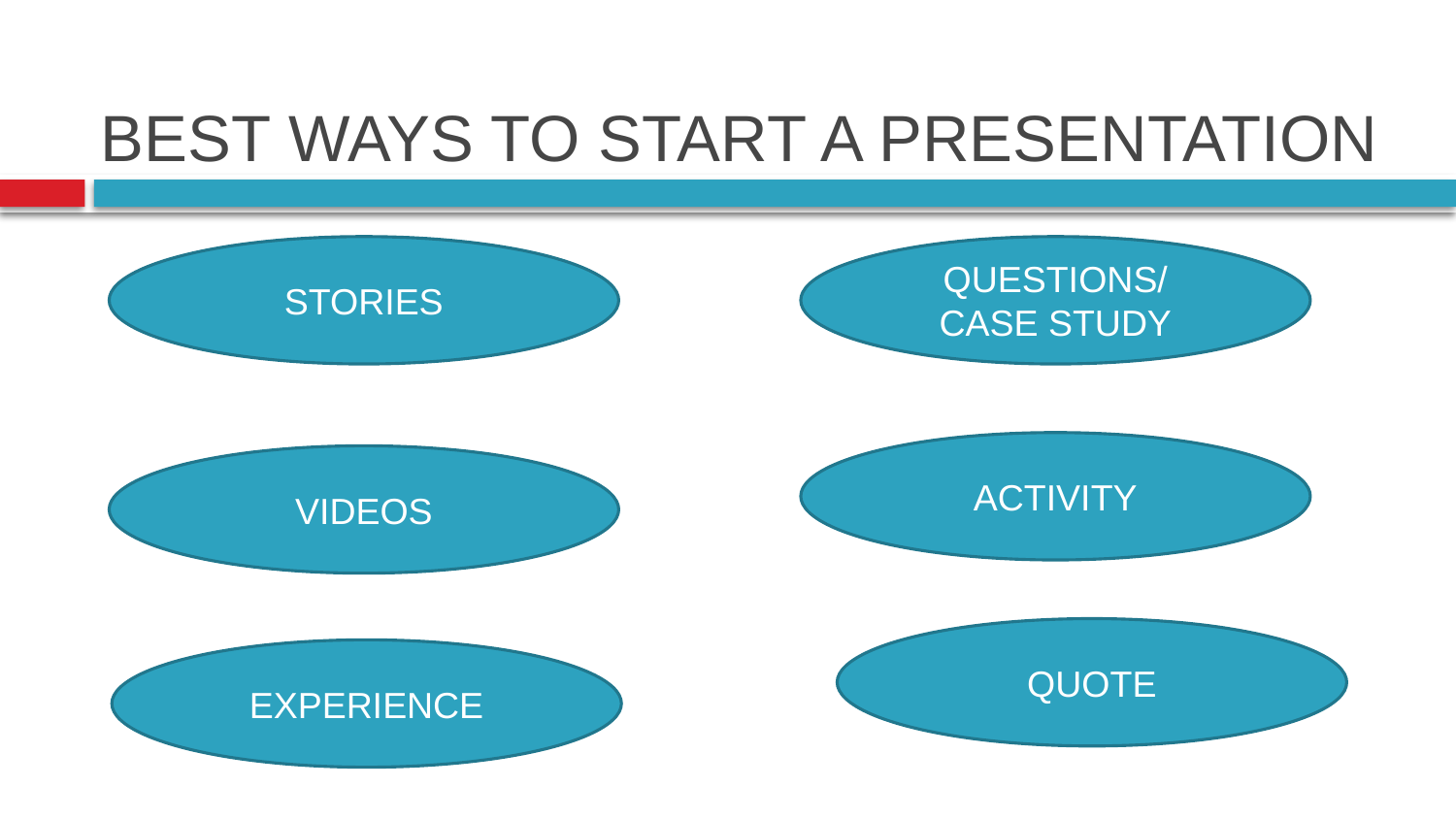

# BEST WAYS TO START A PRESENTATION
STORIES
QUESTIONS/ CASE STUDY
ACTIVITY
VIDEOS
QUOTE
EXPERIENCE